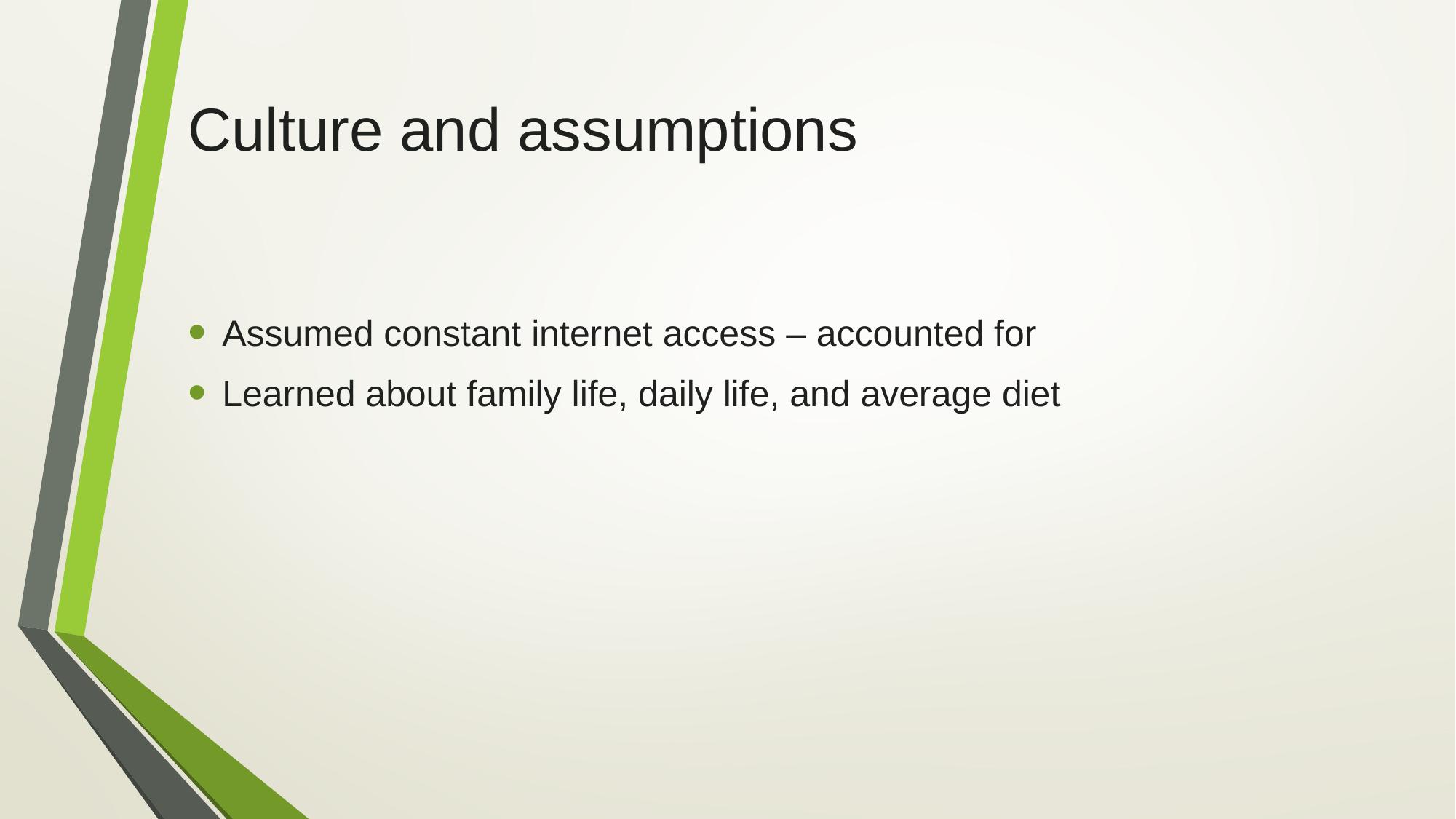

# Culture and assumptions
Assumed constant internet access – accounted for
Learned about family life, daily life, and average diet